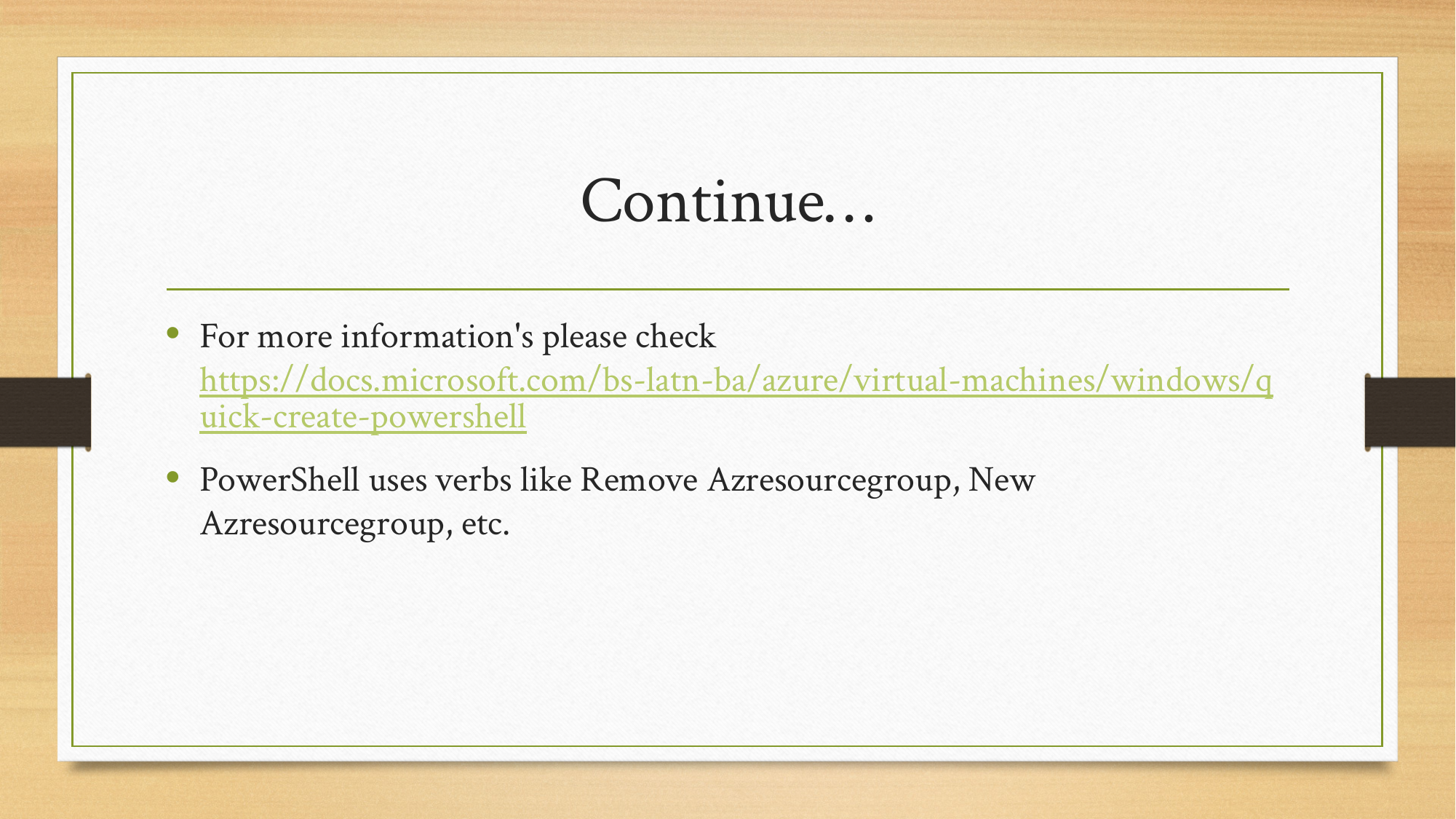

# Continue…
For more information's please check https://docs.microsoft.com/bs-latn-ba/azure/virtual-machines/windows/quick-create-powershell
PowerShell uses verbs like Remove Azresourcegroup, New Azresourcegroup, etc.